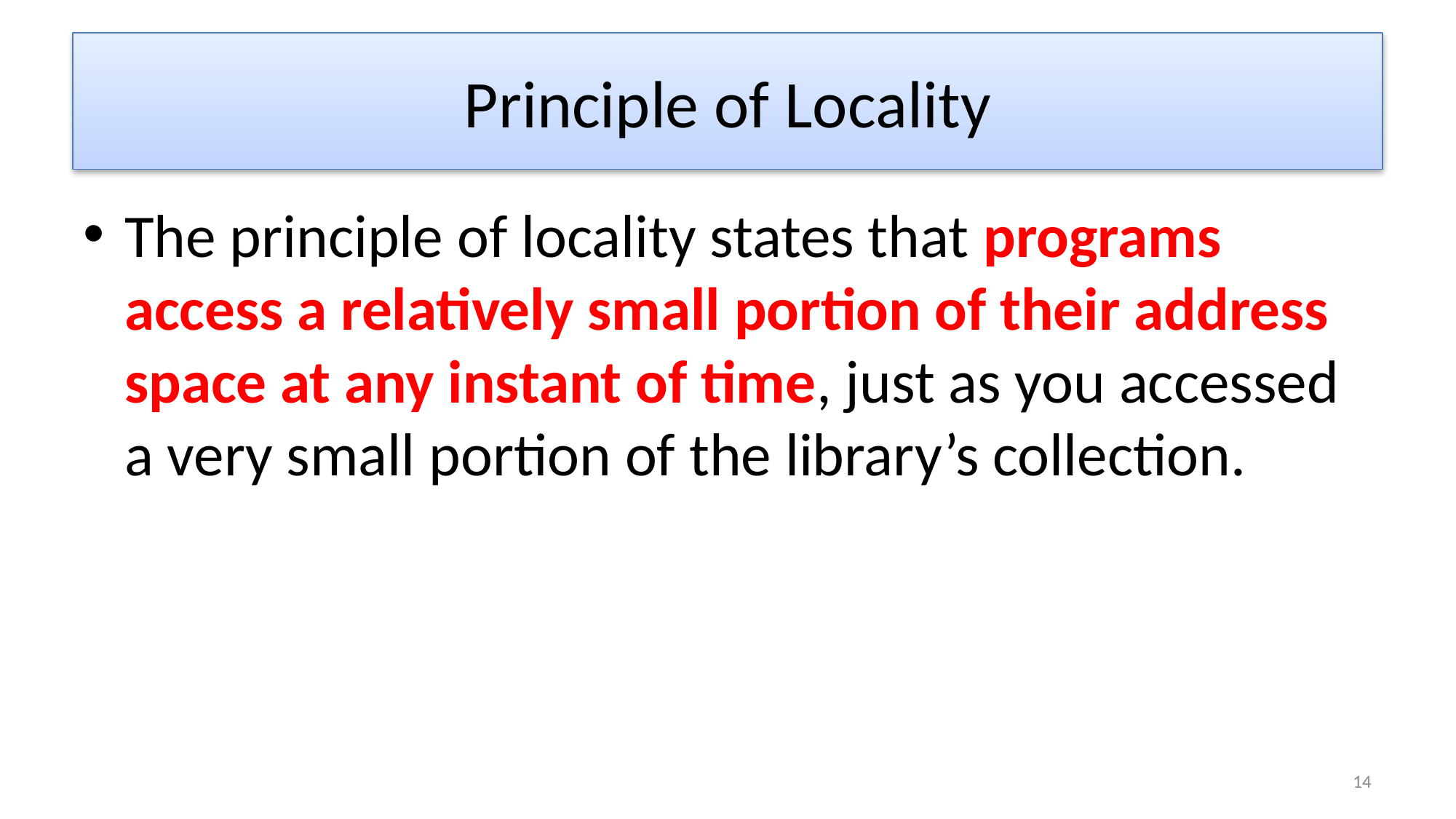

# Principle of Locality
The principle of locality states that programs access a relatively small portion of their address space at any instant of time, just as you accessed a very small portion of the library’s collection.
14